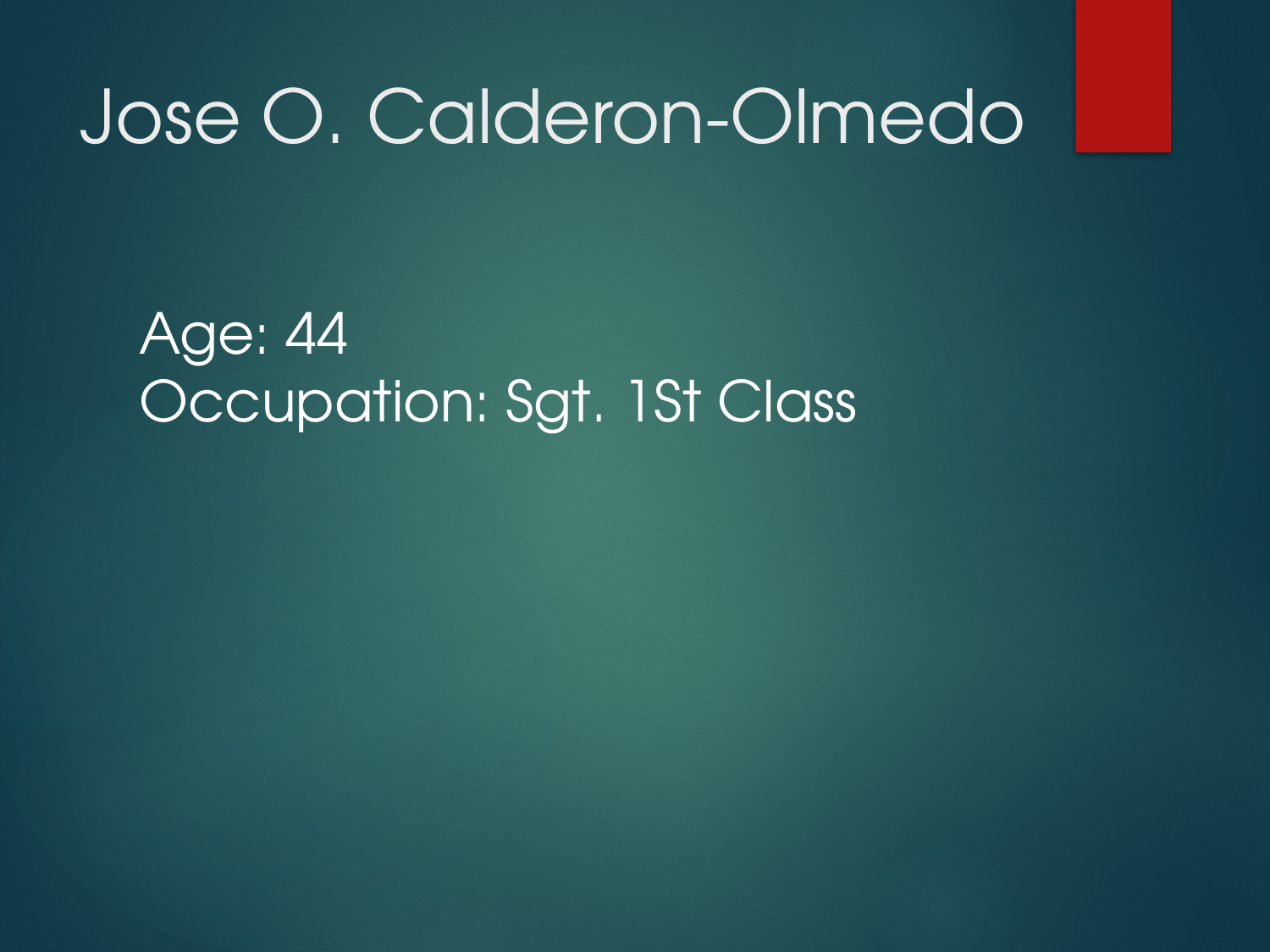

# Jose O. Calderon-Olmedo

Age: 44
Occupation: Sgt. 1St Class